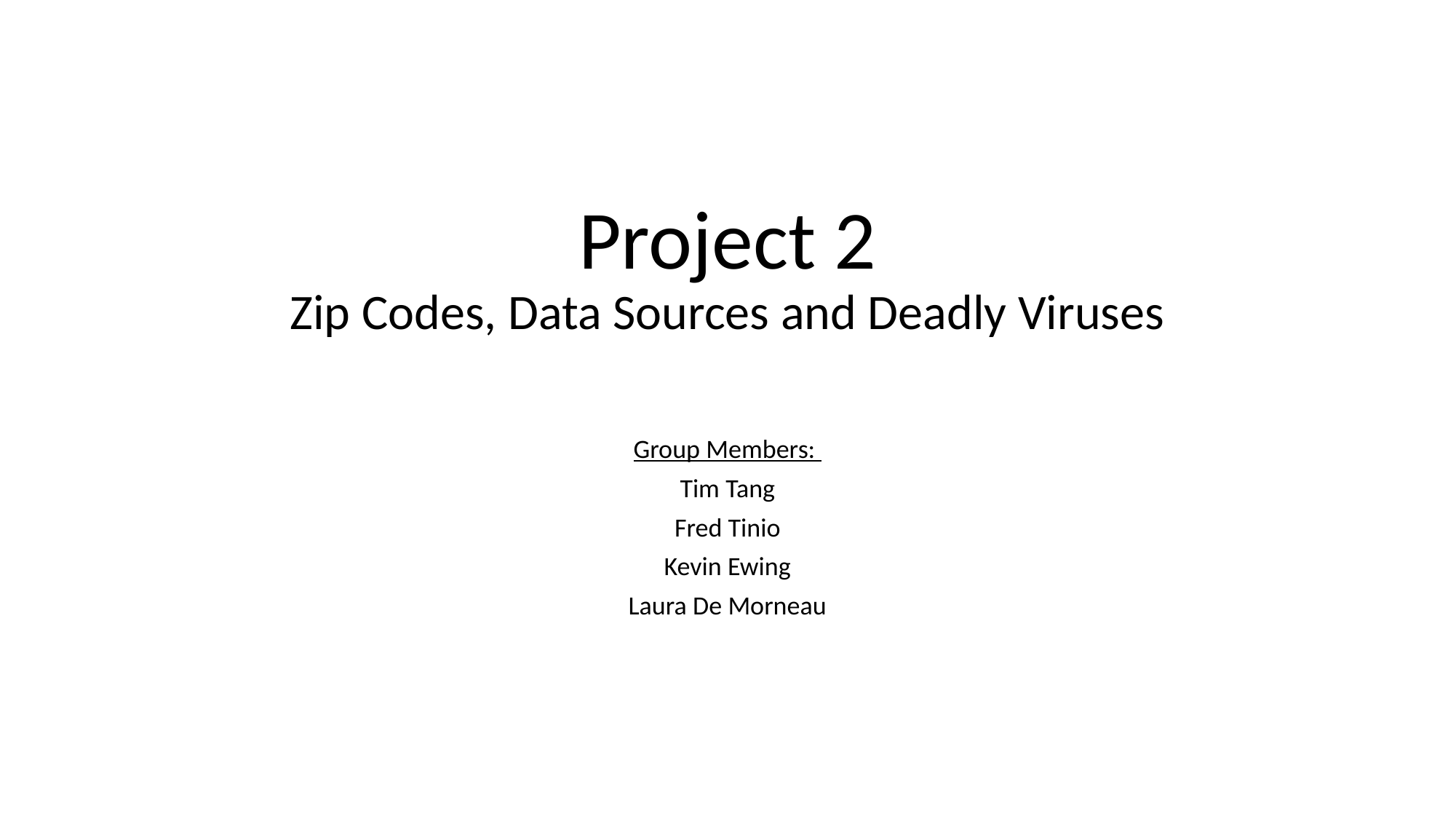

# Project 2 Zip Codes, Data Sources and Deadly Viruses
Group Members:
Tim Tang
Fred Tinio
Kevin Ewing
Laura De Morneau